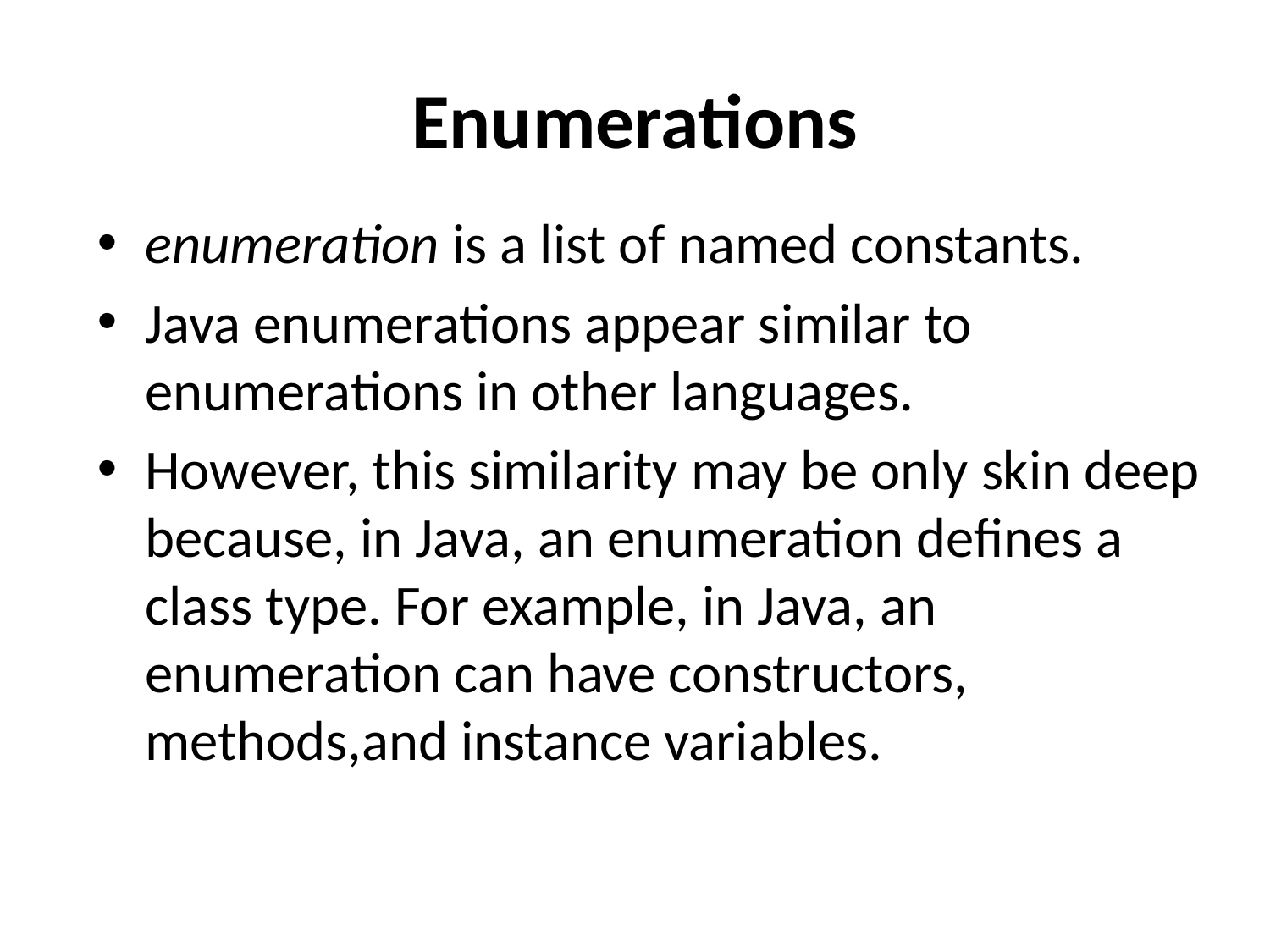

# Enumerations
enumeration is a list of named constants.
Java enumerations appear similar to enumerations in other languages.
However, this similarity may be only skin deep because, in Java, an enumeration defines a class type. For example, in Java, an enumeration can have constructors, methods,and instance variables.